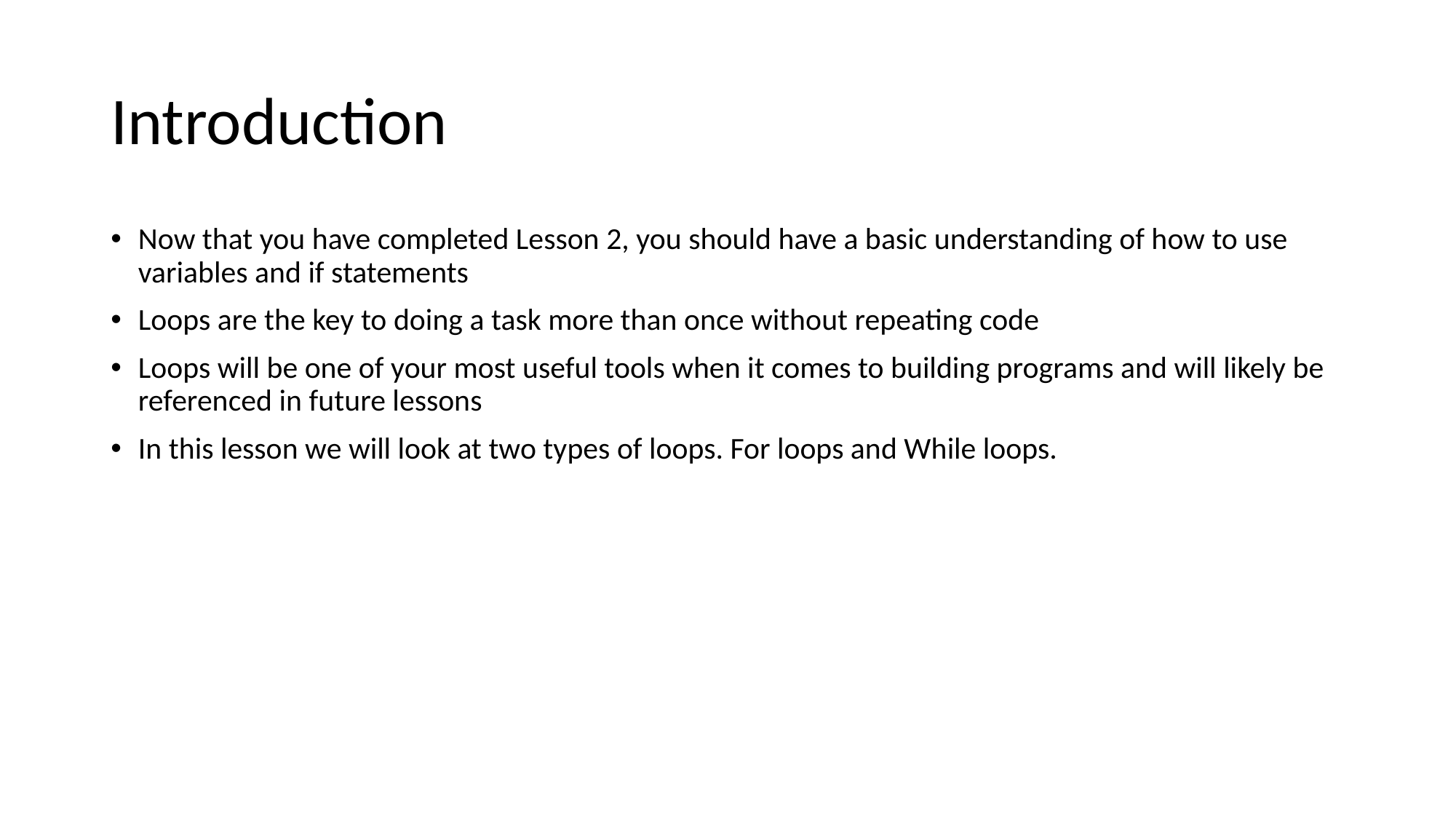

# Introduction
Now that you have completed Lesson 2, you should have a basic understanding of how to use variables and if statements
Loops are the key to doing a task more than once without repeating code
Loops will be one of your most useful tools when it comes to building programs and will likely be referenced in future lessons
In this lesson we will look at two types of loops. For loops and While loops.